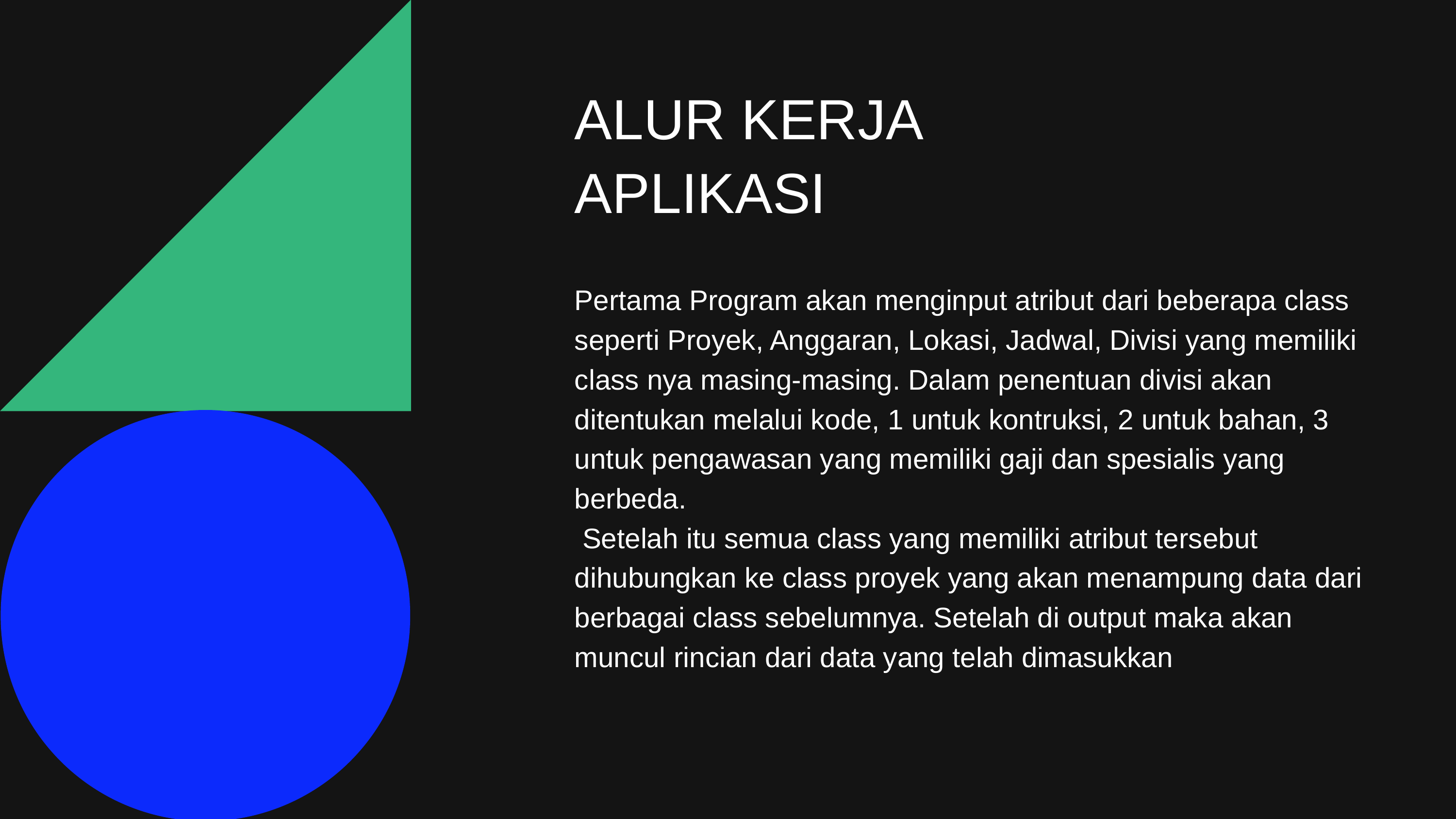

ALUR KERJA
APLIKASI
Pertama Program akan menginput atribut dari beberapa class seperti Proyek, Anggaran, Lokasi, Jadwal, Divisi yang memiliki class nya masing-masing. Dalam penentuan divisi akan ditentukan melalui kode, 1 untuk kontruksi, 2 untuk bahan, 3 untuk pengawasan yang memiliki gaji dan spesialis yang berbeda.
 Setelah itu semua class yang memiliki atribut tersebut dihubungkan ke class proyek yang akan menampung data dari berbagai class sebelumnya. Setelah di output maka akan muncul rincian dari data yang telah dimasukkan